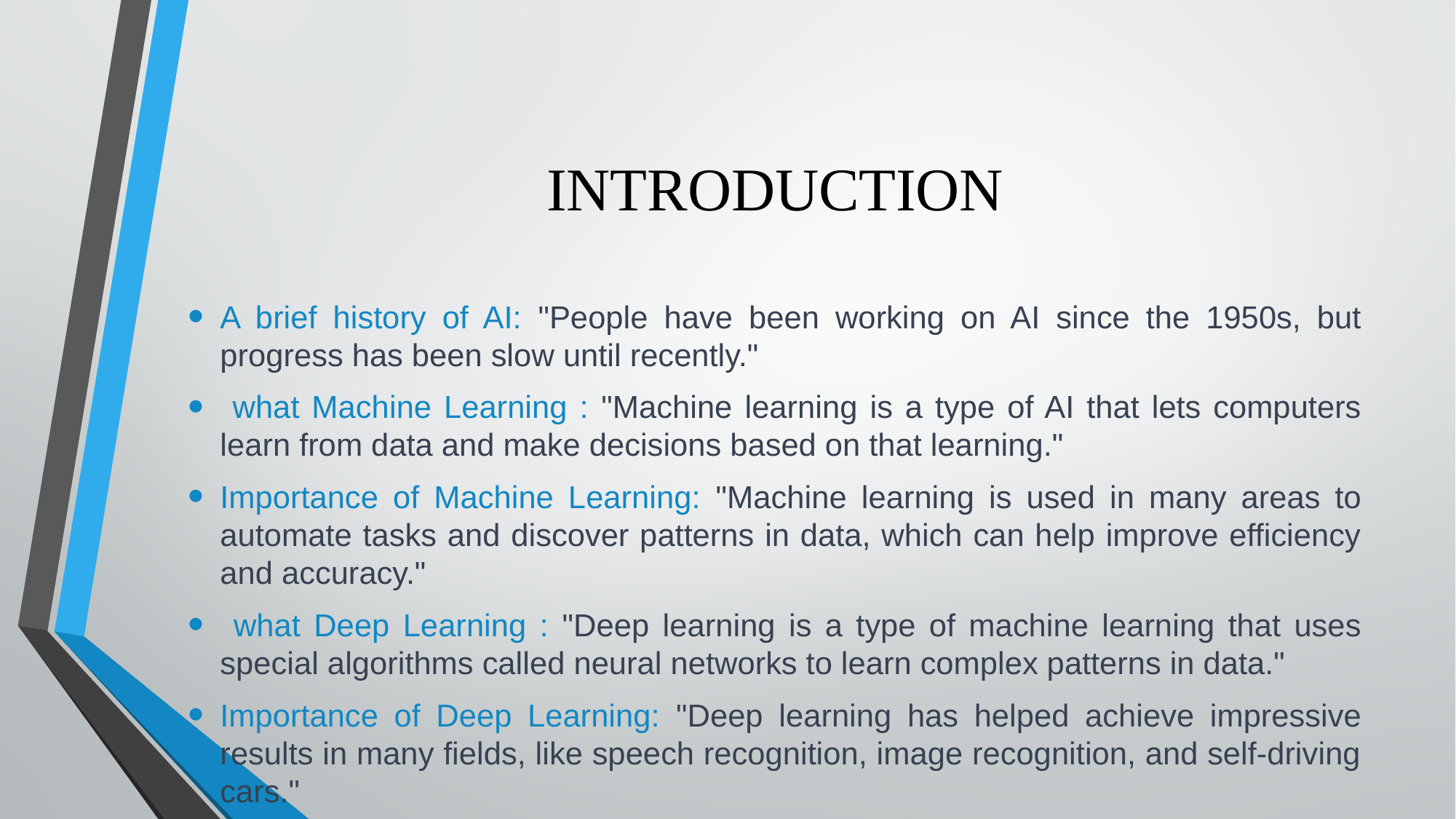

# INTRODUCTION
A brief history of AI: "People have been working on AI since the 1950s, but progress has been slow until recently."
 what Machine Learning : "Machine learning is a type of AI that lets computers learn from data and make decisions based on that learning."
Importance of Machine Learning: "Machine learning is used in many areas to automate tasks and discover patterns in data, which can help improve efficiency and accuracy."
 what Deep Learning : "Deep learning is a type of machine learning that uses special algorithms called neural networks to learn complex patterns in data."
Importance of Deep Learning: "Deep learning has helped achieve impressive results in many fields, like speech recognition, image recognition, and self-driving cars."